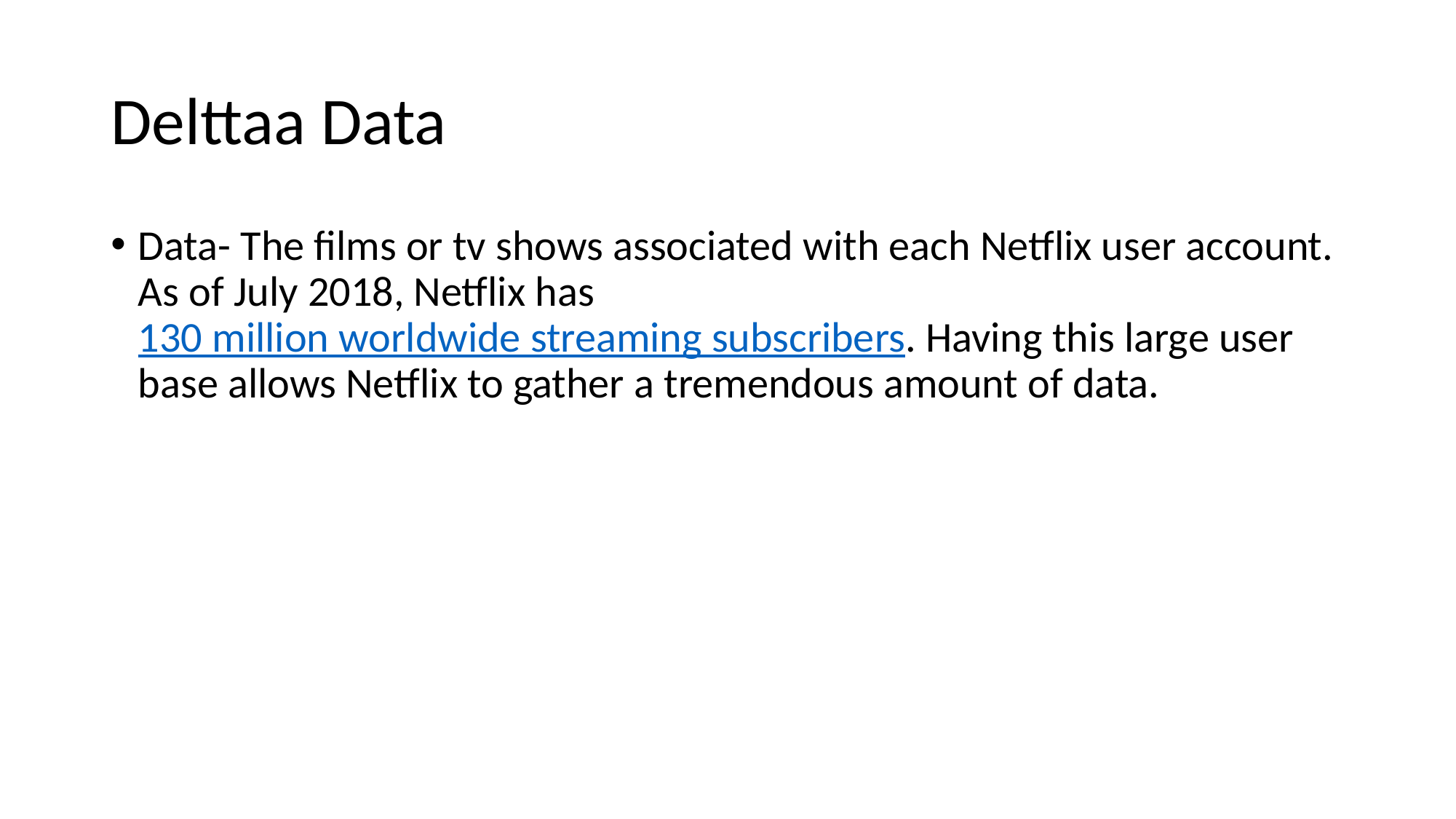

# Delttaa Data
Data- The films or tv shows associated with each Netflix user account. As of July 2018, Netflix has 130 million worldwide streaming subscribers. Having this large user base allows Netflix to gather a tremendous amount of data.